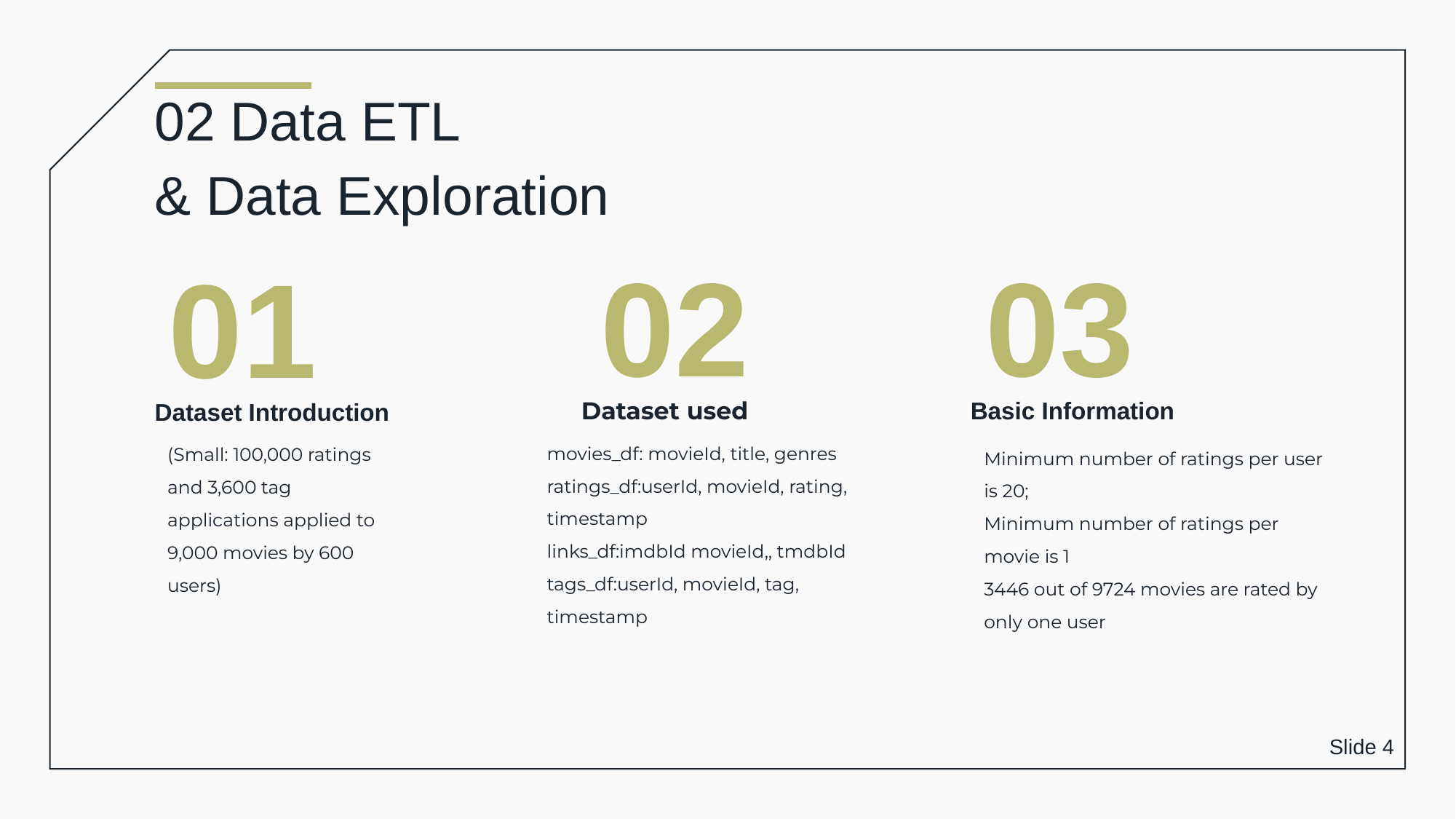

02 Data ETL
& Data Exploration
02
03
01
Dataset used
Basic Information
Dataset Introduction
movies_df: movieId, title, genres
ratings_df:userId, movieId, rating, timestamp
links_df:imdbId movieId,, tmdbId
tags_df:userId, movieId, tag,  timestamp

(Small: 100,000 ratings and 3,600 tag applications applied to 9,000 movies by 600 users)
Minimum number of ratings per user is 20;
Minimum number of ratings per movie is 1
3446 out of 9724 movies are rated by only one user